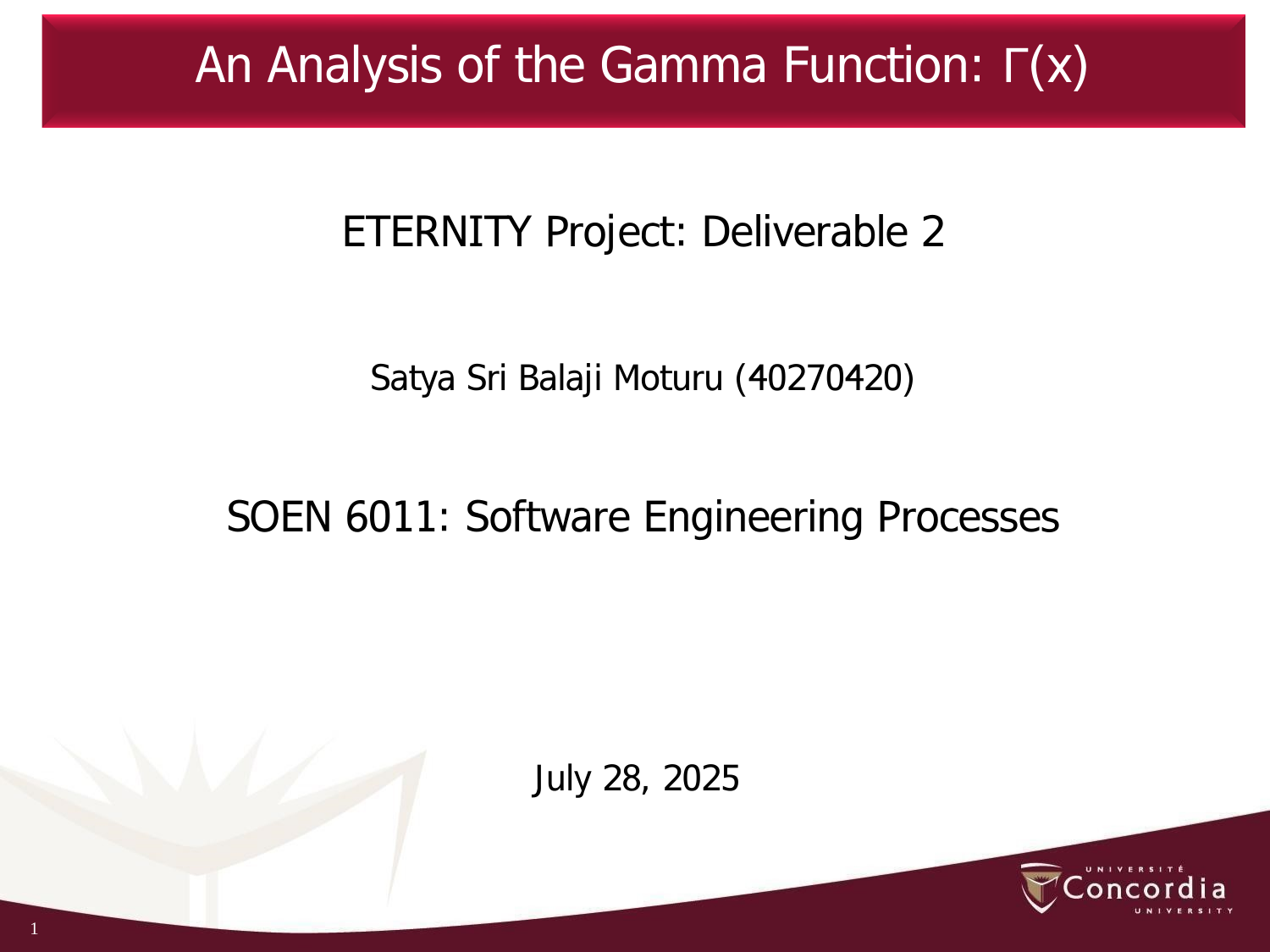

An Analysis of the Gamma Function: Γ(x)
ETERNITY Project: Deliverable 2

Satya Sri Balaji Moturu (40270420)

SOEN 6011: Software Engineering Processes
July 28, 2025
1